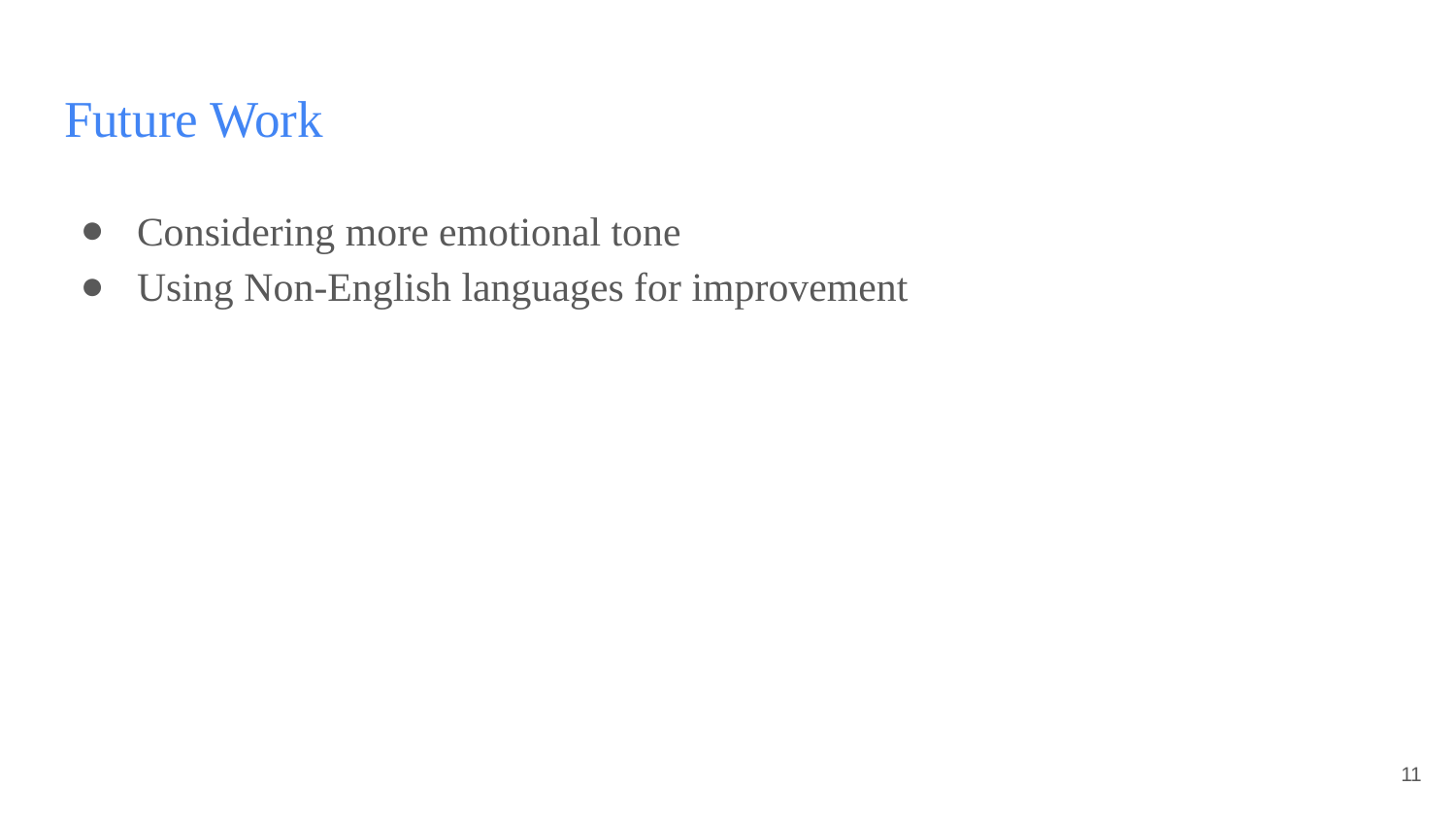

# Future Work
Considering more emotional tone
Using Non-English languages for improvement
11